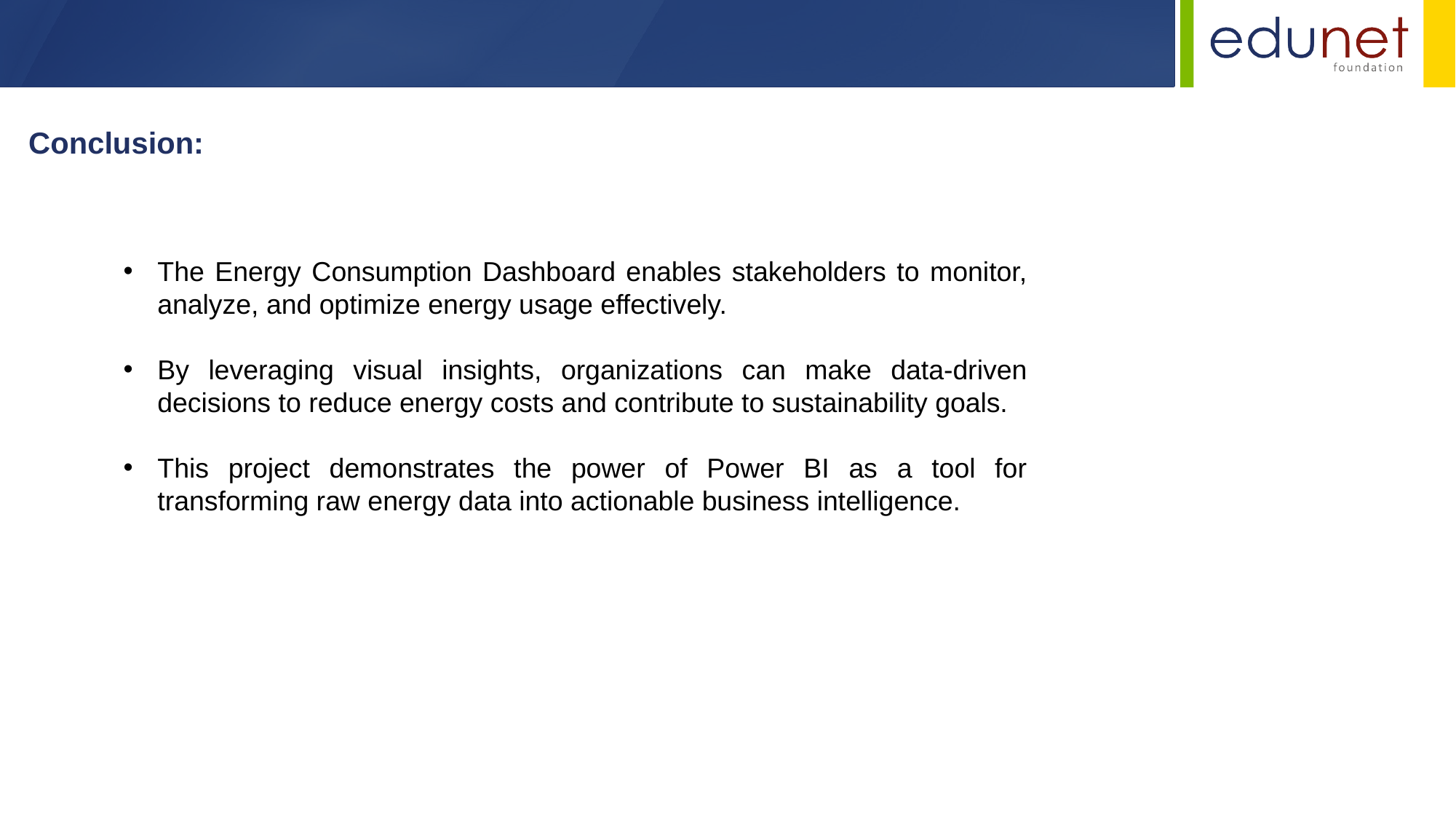

Conclusion:

The Energy Consumption Dashboard enables stakeholders to monitor, analyze, and optimize energy usage effectively.

By leveraging visual insights, organizations can make data-driven decisions to reduce energy costs and contribute to sustainability goals.

This project demonstrates the power of Power BI as a tool for transforming raw energy data into actionable business intelligence.